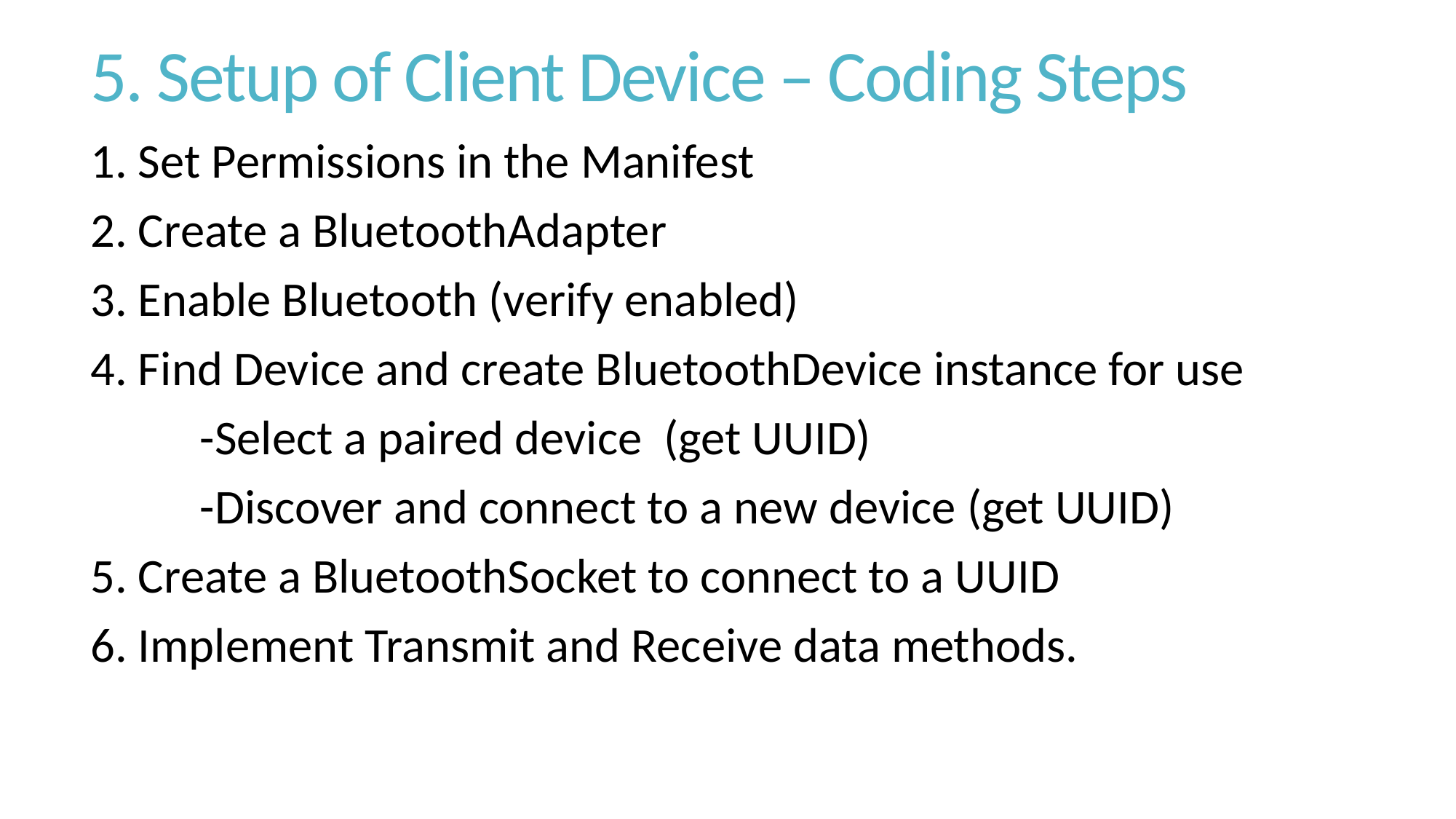

# 5. Setup of Client Device – Coding Steps
1. Set Permissions in the Manifest
2. Create a BluetoothAdapter
3. Enable Bluetooth (verify enabled)
4. Find Device and create BluetoothDevice instance for use
	-Select a paired device  (get UUID)
	-Discover and connect to a new device (get UUID)
5. Create a BluetoothSocket to connect to a UUID
6. Implement Transmit and Receive data methods.